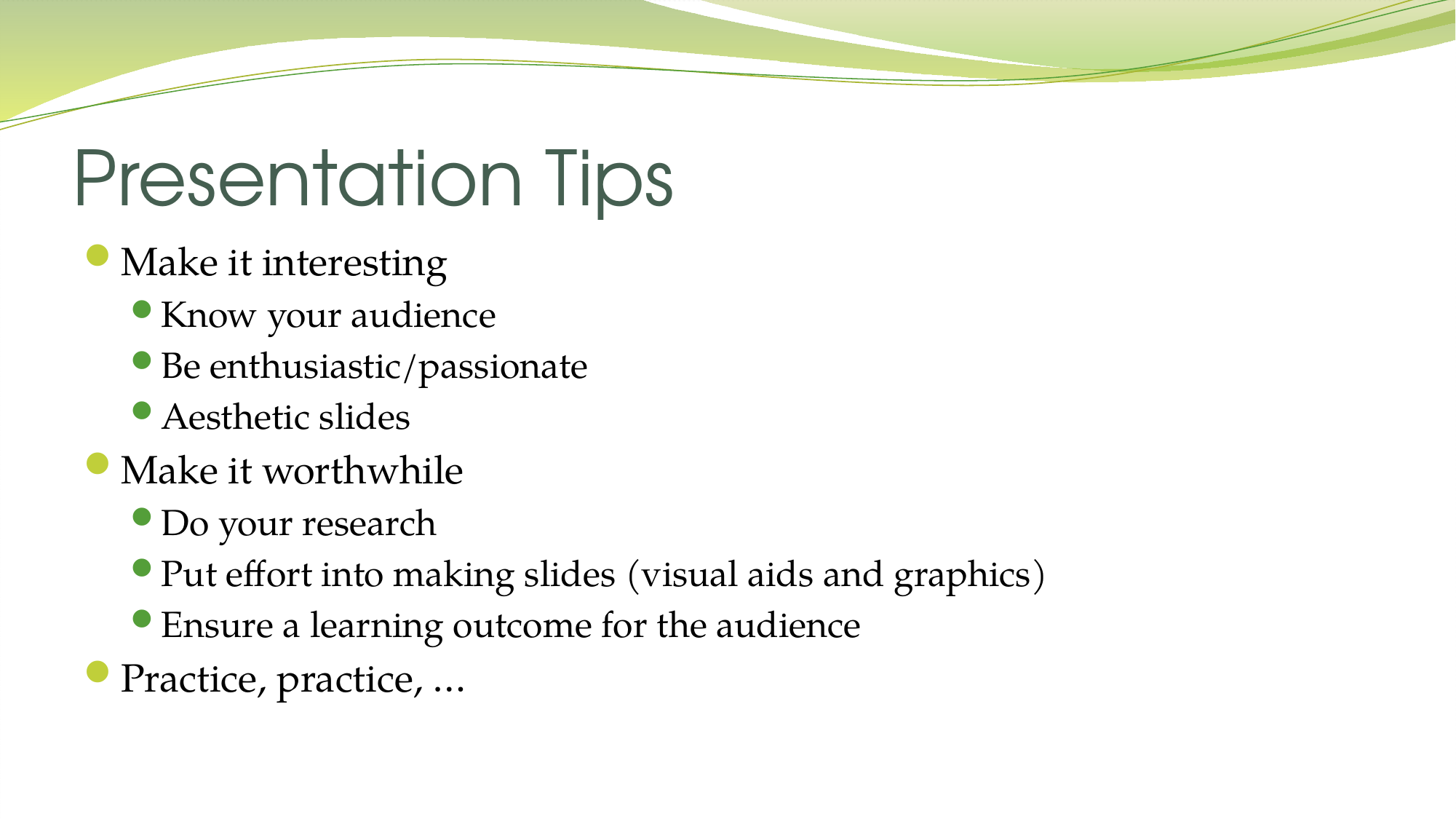

# Presentation Tips
Make it interesting
Know your audience
Be enthusiastic/passionate
Aesthetic slides
Make it worthwhile
Do your research
Put effort into making slides (visual aids and graphics)
Ensure a learning outcome for the audience
Practice, practice, …